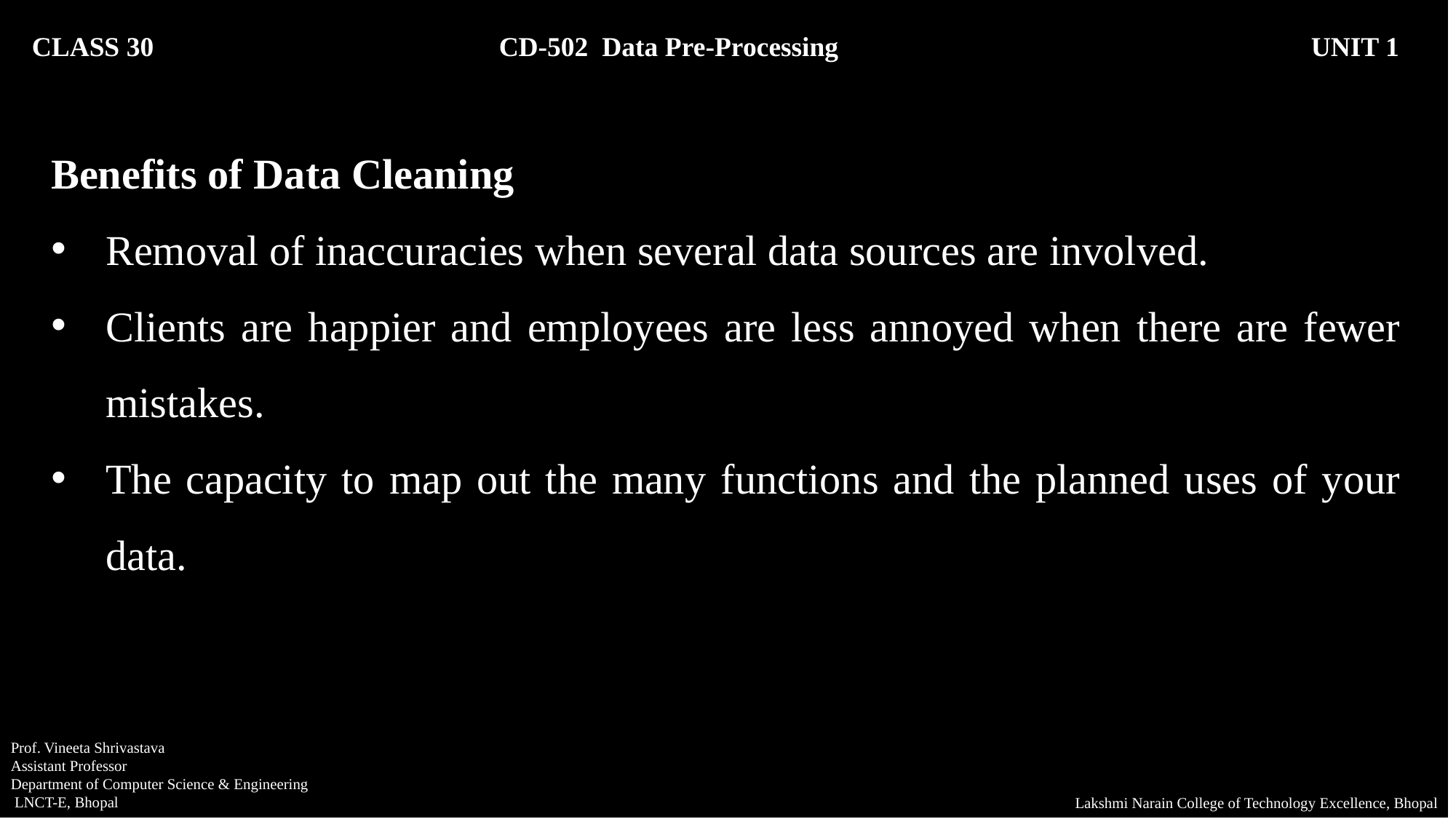

CLASS 30                                                  CD-502  Data Pre-Processing		                                           UNIT 1
Benefits of Data Cleaning
Removal of inaccuracies when several data sources are involved.
Clients are happier and employees are less annoyed when there are fewer mistakes.
The capacity to map out the many functions and the planned uses of your data.
Prof. Vineeta Shrivastava
Assistant Professor
Department of Computer Science & Engineering
 LNCT-E, Bhopal
Lakshmi Narain College of Technology Excellence, Bhopal